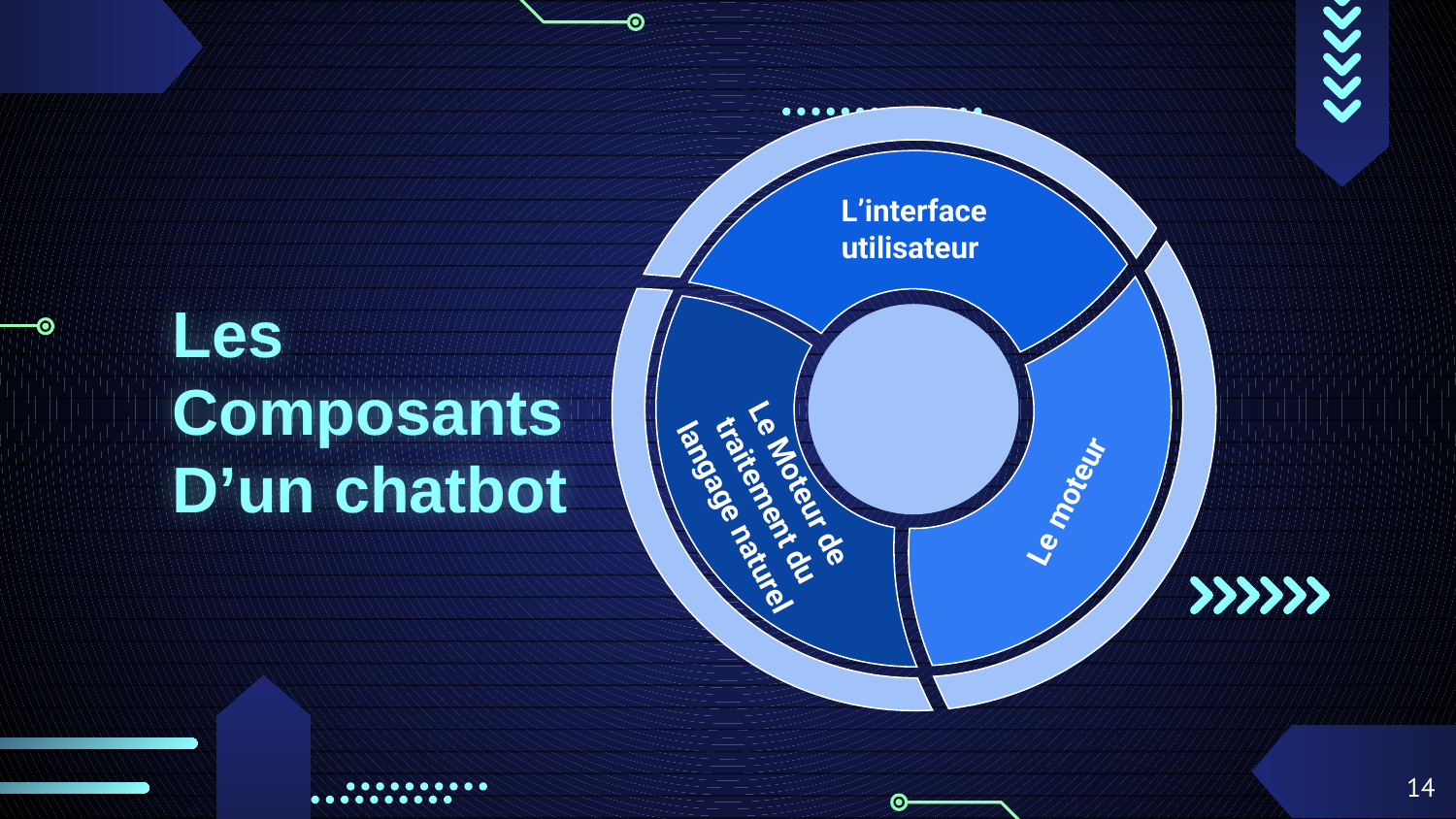

L’interface utilisateur

Le moteur

Le Moteur de traitement du langage naturel
# Les
Composants
D’un chatbot

14